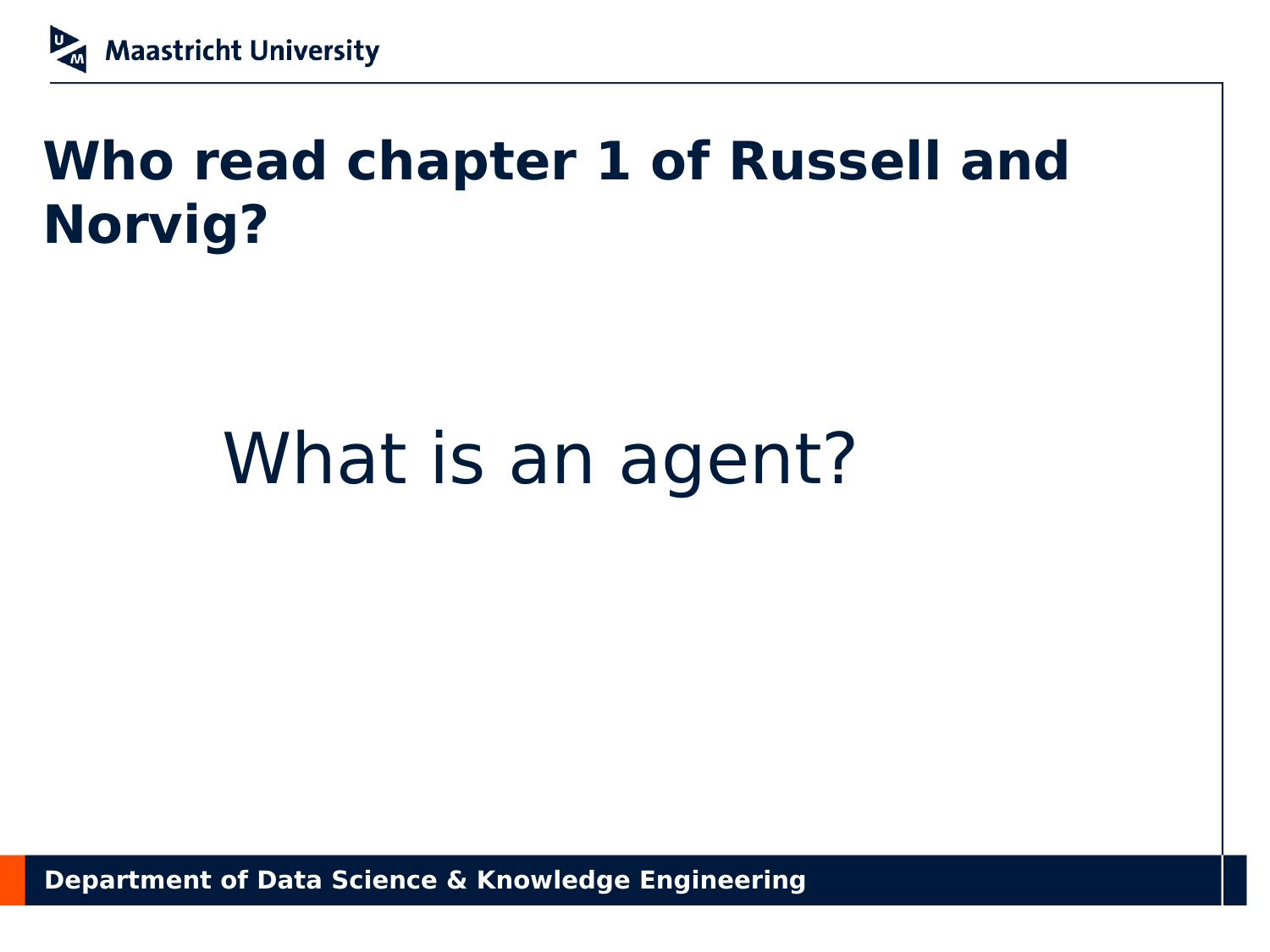

# Who read chapter 1 of Russell and Norvig?
What is an agent?